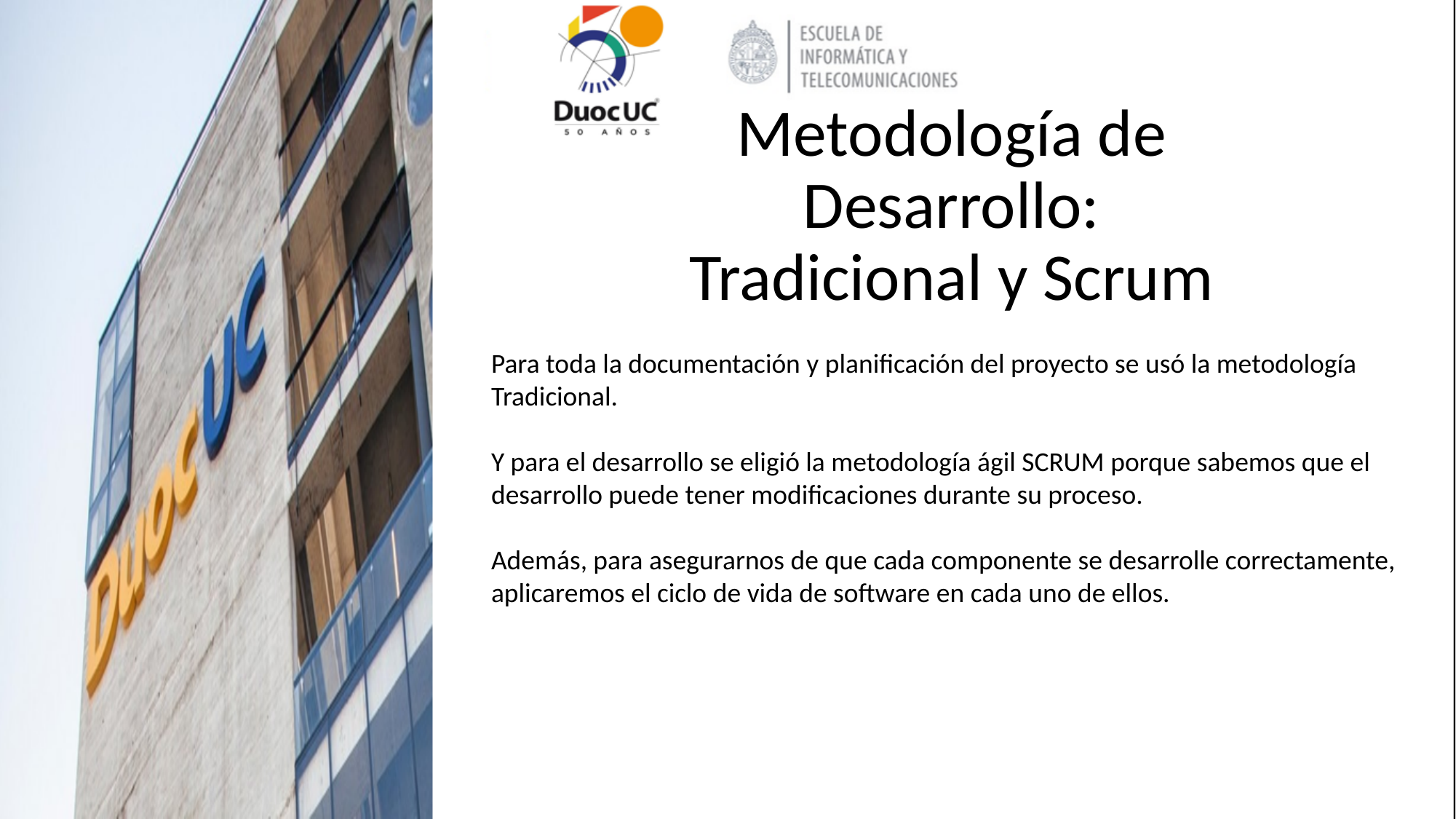

# Metodología de Desarrollo: Tradicional y Scrum
Para toda la documentación y planificación del proyecto se usó la metodología Tradicional.

Y para el desarrollo se eligió la metodología ágil SCRUM porque sabemos que el desarrollo puede tener modificaciones durante su proceso.

Además, para asegurarnos de que cada componente se desarrolle correctamente, aplicaremos el ciclo de vida de software en cada uno de ellos.